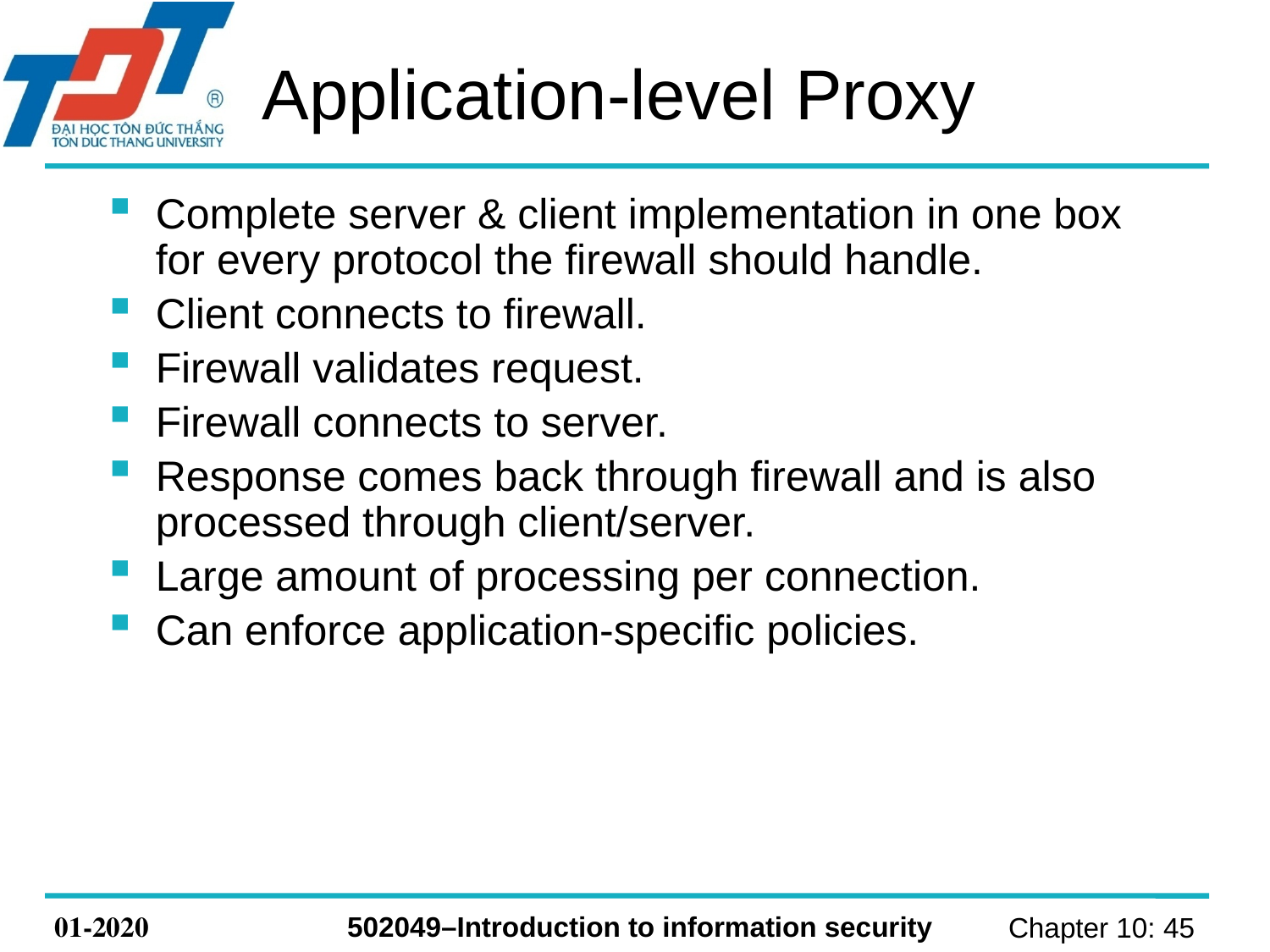

# Application-level Proxy
Complete server & client implementation in one box for every protocol the firewall should handle.
Client connects to firewall.
Firewall validates request.
Firewall connects to server.
Response comes back through firewall and is also processed through client/server.
Large amount of processing per connection.
Can enforce application-specific policies.